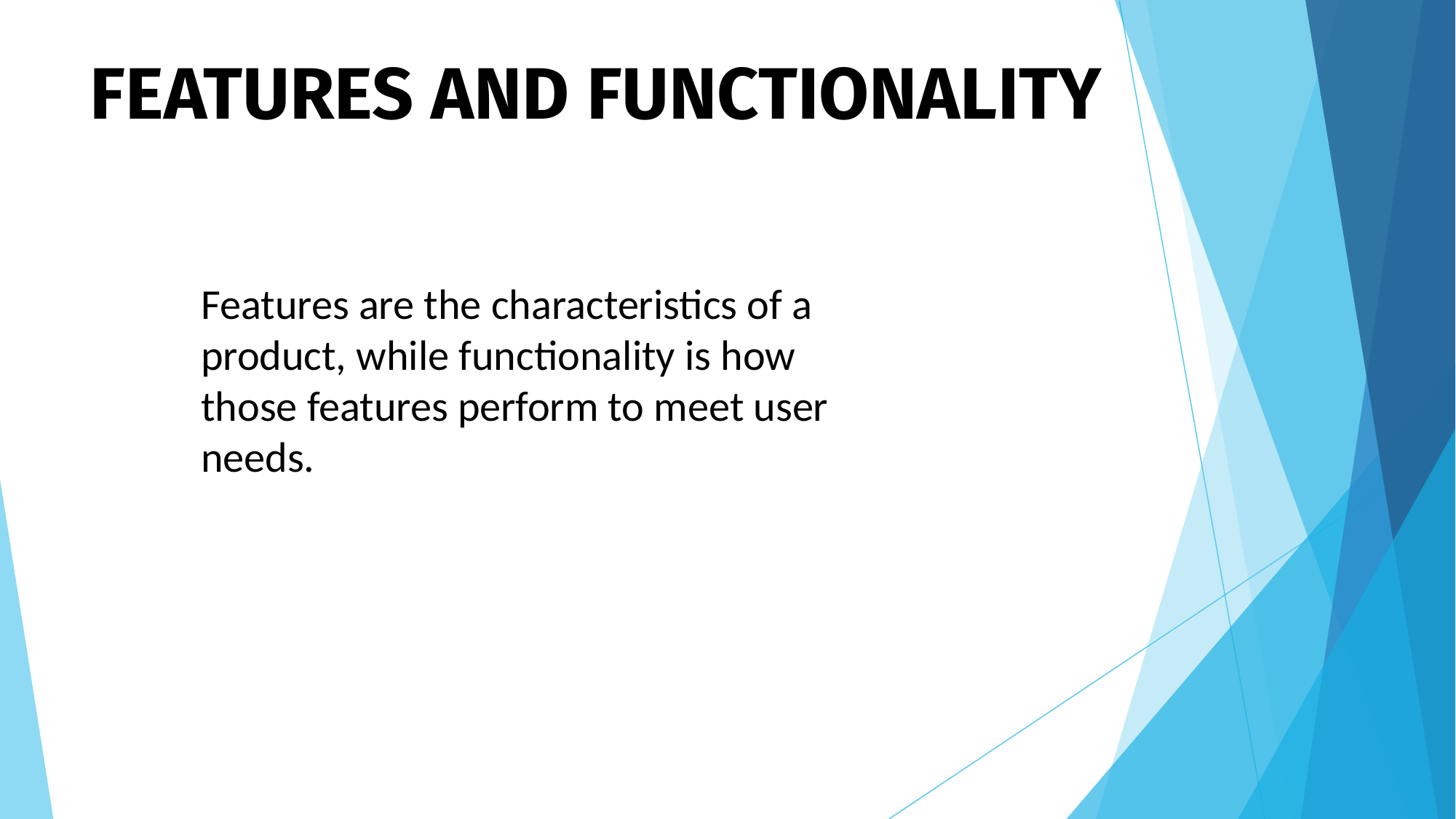

# FEATURES AND FUNCTIONALITY
Features are the characteristics of a product, while functionality is how those features perform to meet user needs.